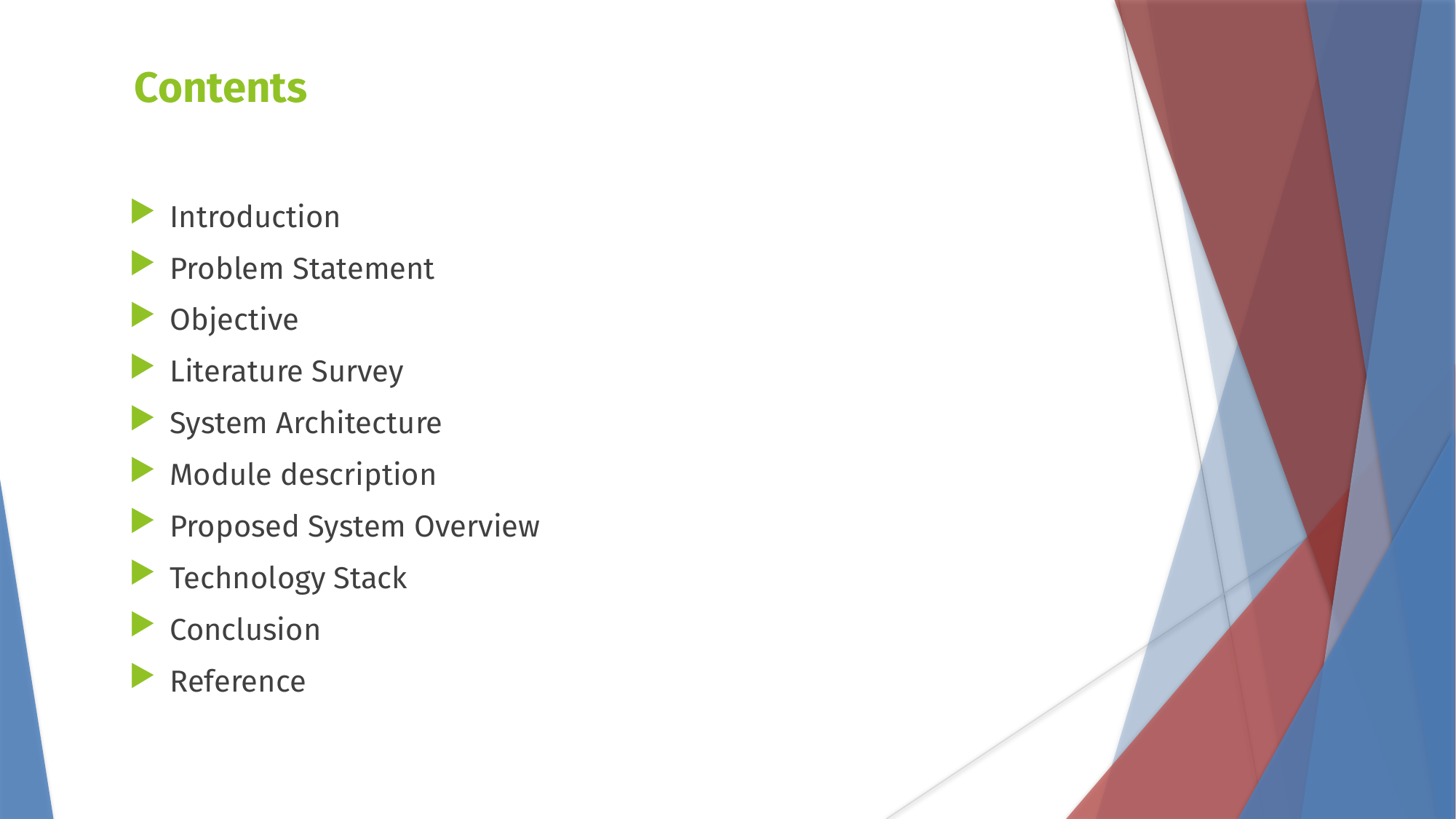

Contents
Introduction
Problem Statement
Objective
Literature Survey
System Architecture
Module description
Proposed System Overview
Technology Stack
Conclusion
Reference